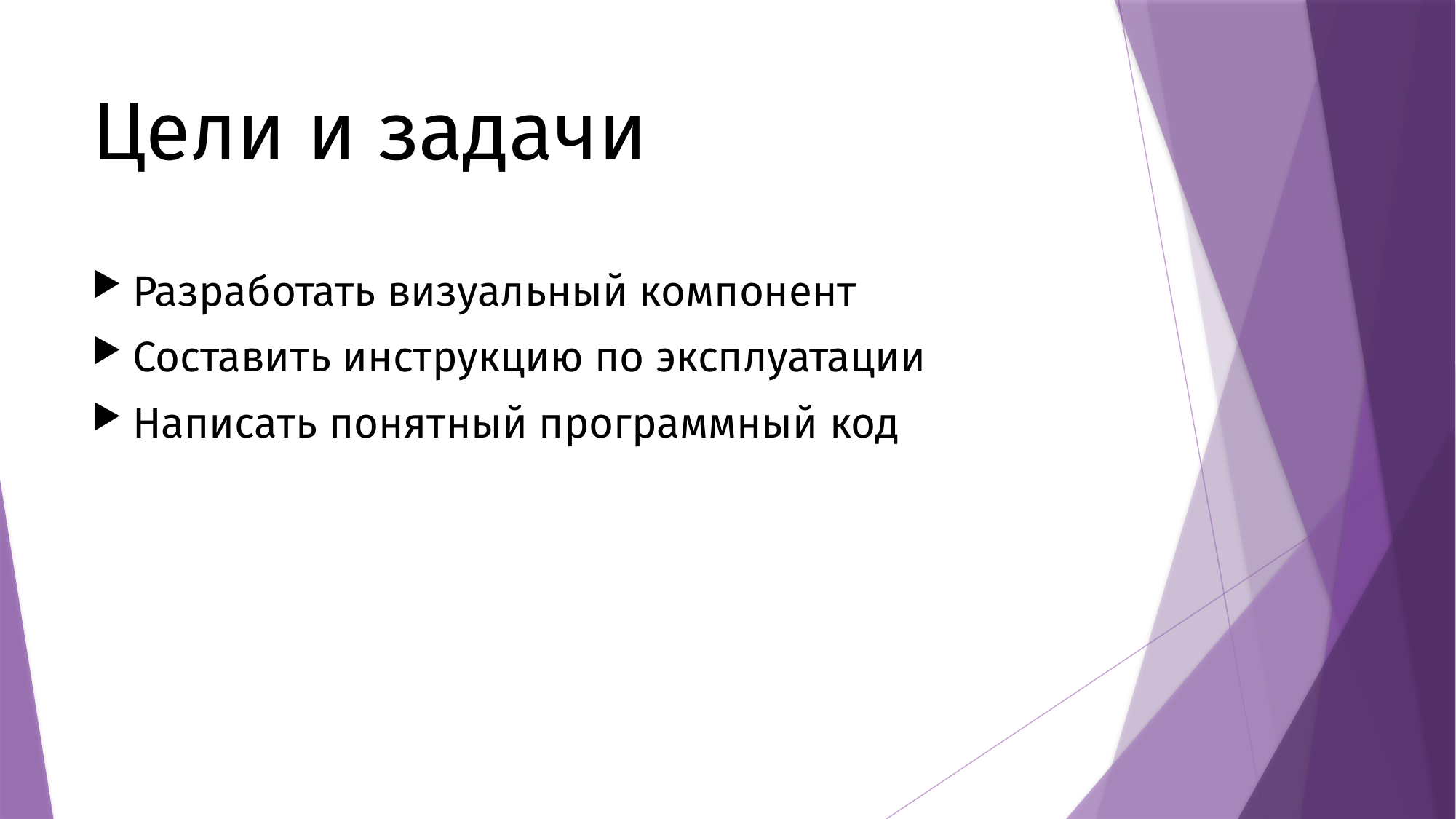

# Цели и задачи
Разработать визуальный компонент
Составить инструкцию по эксплуатации
Написать понятный программный код